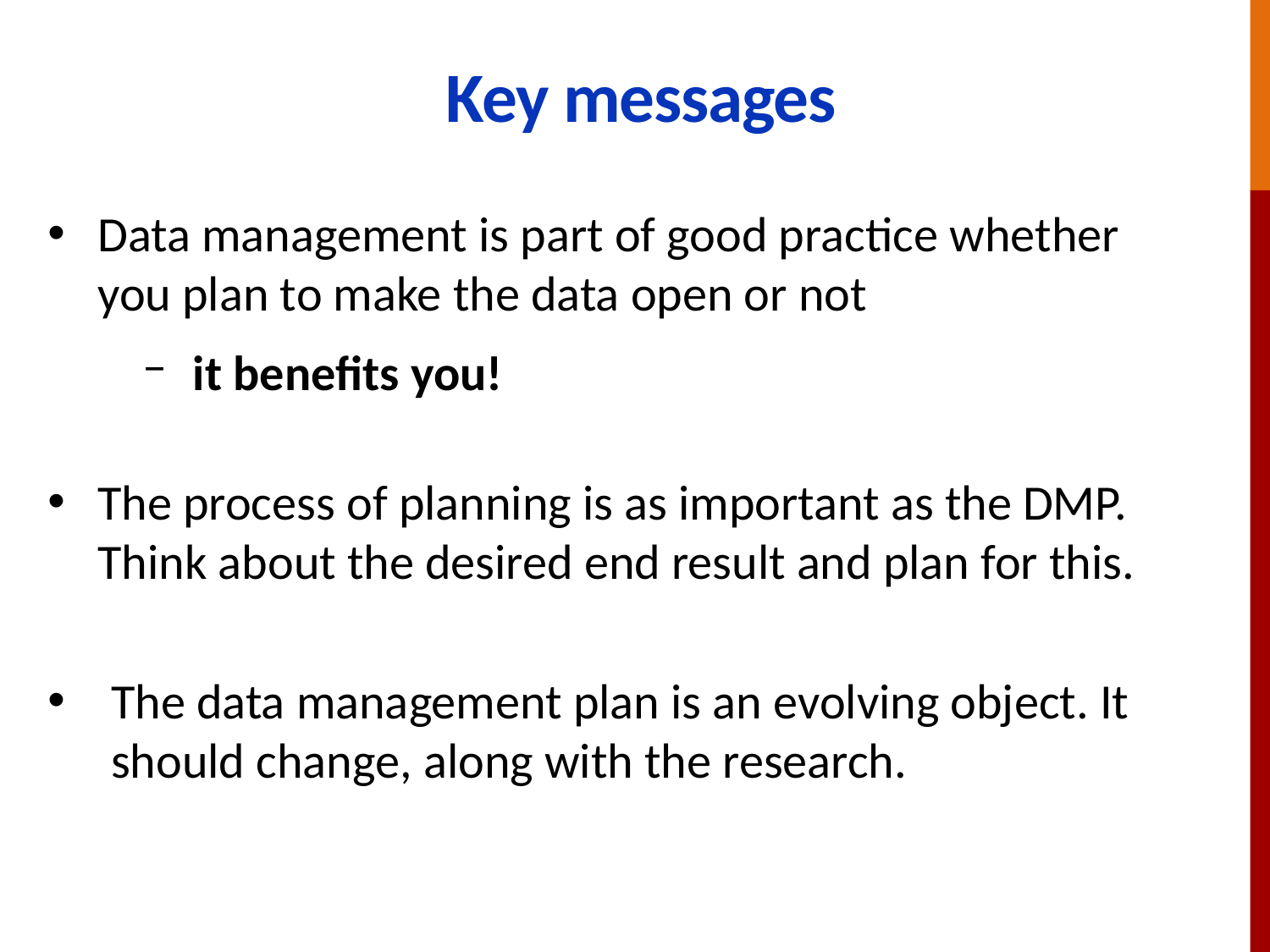

# Key messages
Data management is part of good practice whether you plan to make the data open or not
it benefits you!

The process of planning is as important as the DMP. Think about the desired end result and plan for this.

The data management plan is an evolving object. It should change, along with the research.